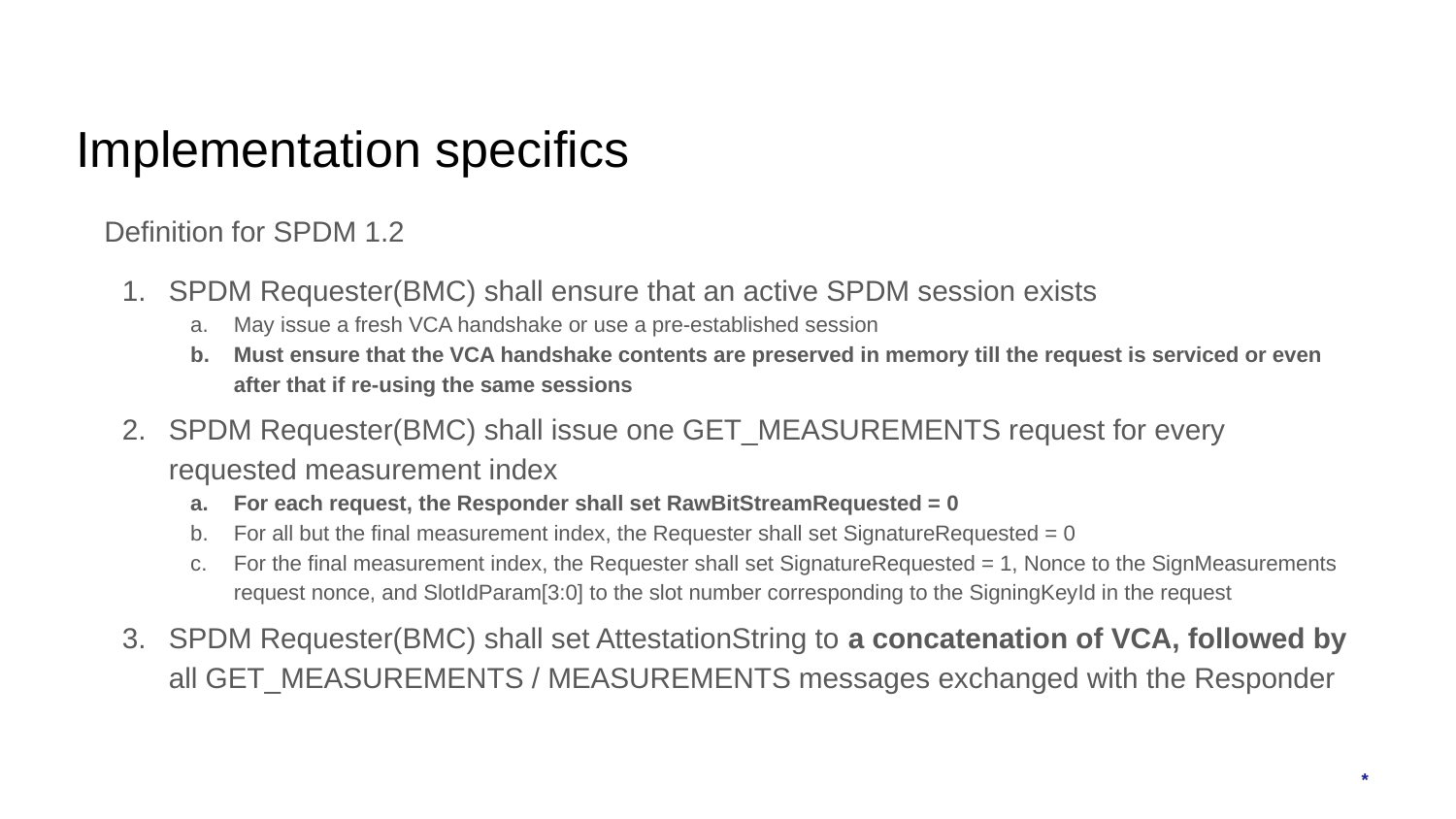

# Implementation specifics
Definition for SPDM 1.2
SPDM Requester(BMC) shall ensure that an active SPDM session exists
May issue a fresh VCA handshake or use a pre-established session
Must ensure that the VCA handshake contents are preserved in memory till the request is serviced or even after that if re-using the same sessions
SPDM Requester(BMC) shall issue one GET_MEASUREMENTS request for every requested measurement index
For each request, the Responder shall set RawBitStreamRequested = 0
For all but the final measurement index, the Requester shall set SignatureRequested = 0
For the final measurement index, the Requester shall set SignatureRequested = 1, Nonce to the SignMeasurements request nonce, and SlotIdParam[3:0] to the slot number corresponding to the SigningKeyId in the request
SPDM Requester(BMC) shall set AttestationString to a concatenation of VCA, followed by all GET_MEASUREMENTS / MEASUREMENTS messages exchanged with the Responder